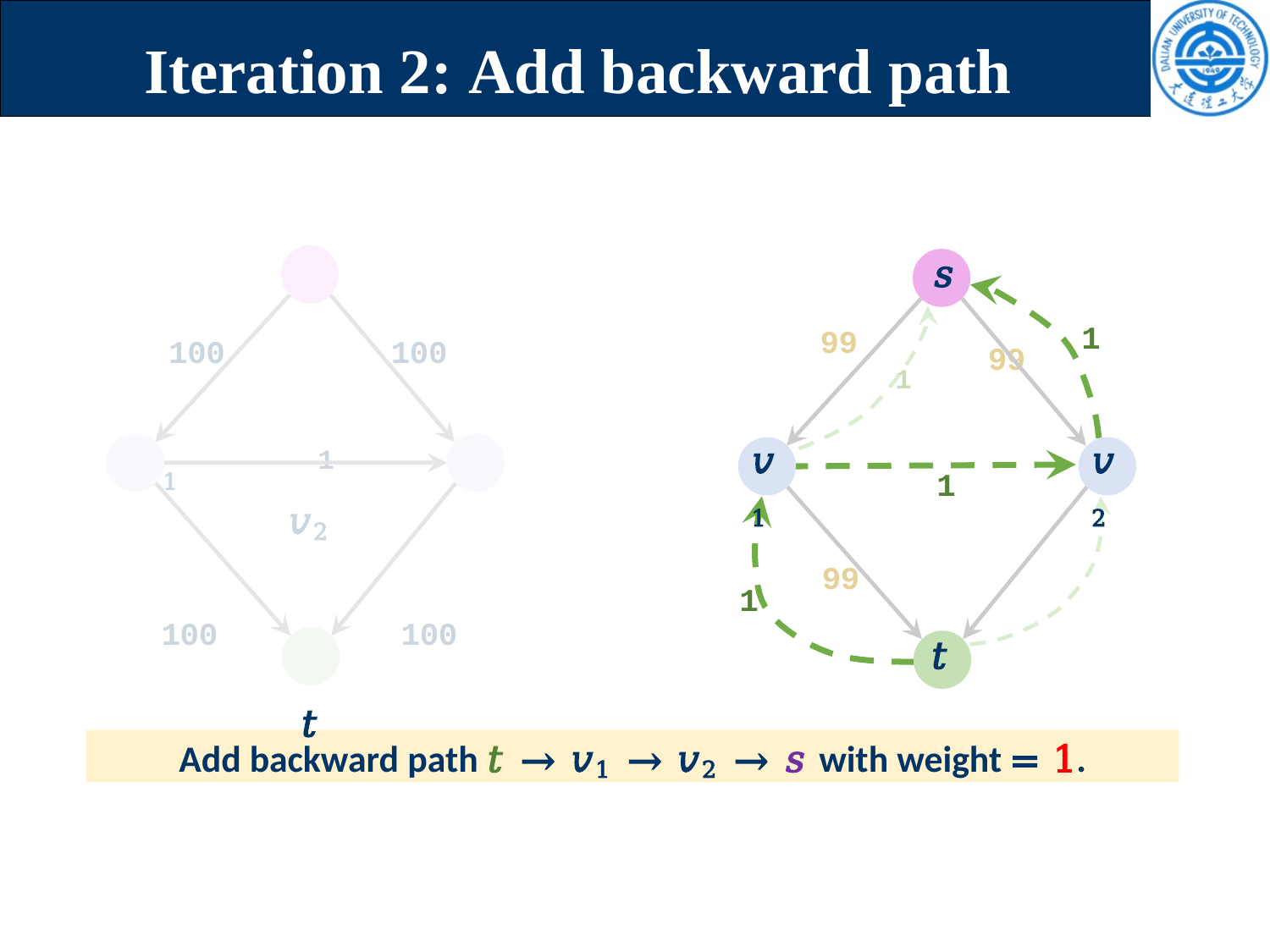

# Iteration 2: Add backward path

𝑠

100	100

𝑣1	1	𝑣2

100	100

𝑡
𝑠
1

99
1	99

99	1
𝑣2
𝑣1

1
1
𝑡

Add backward path 𝑡 → 𝑣1 → 𝑣2 → 𝑠 with weight = 1.